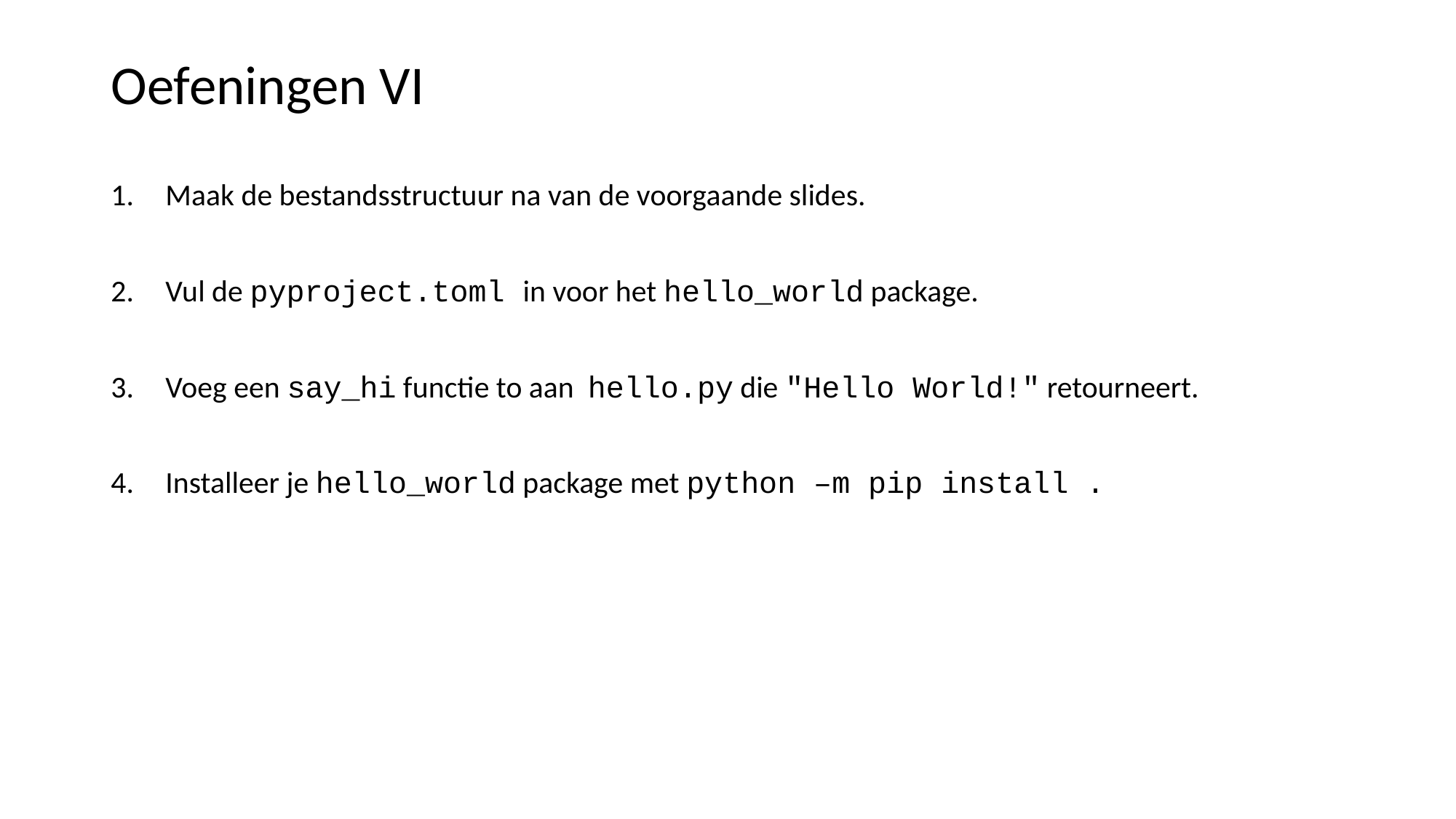

# Oefeningen VI
Maak de bestandsstructuur na van de voorgaande slides.

Vul de pyproject.toml in voor het hello_world package.

Voeg een say_hi functie to aan  hello.py die "Hello World!" retourneert.

Installeer je hello_world package met python –m pip install .